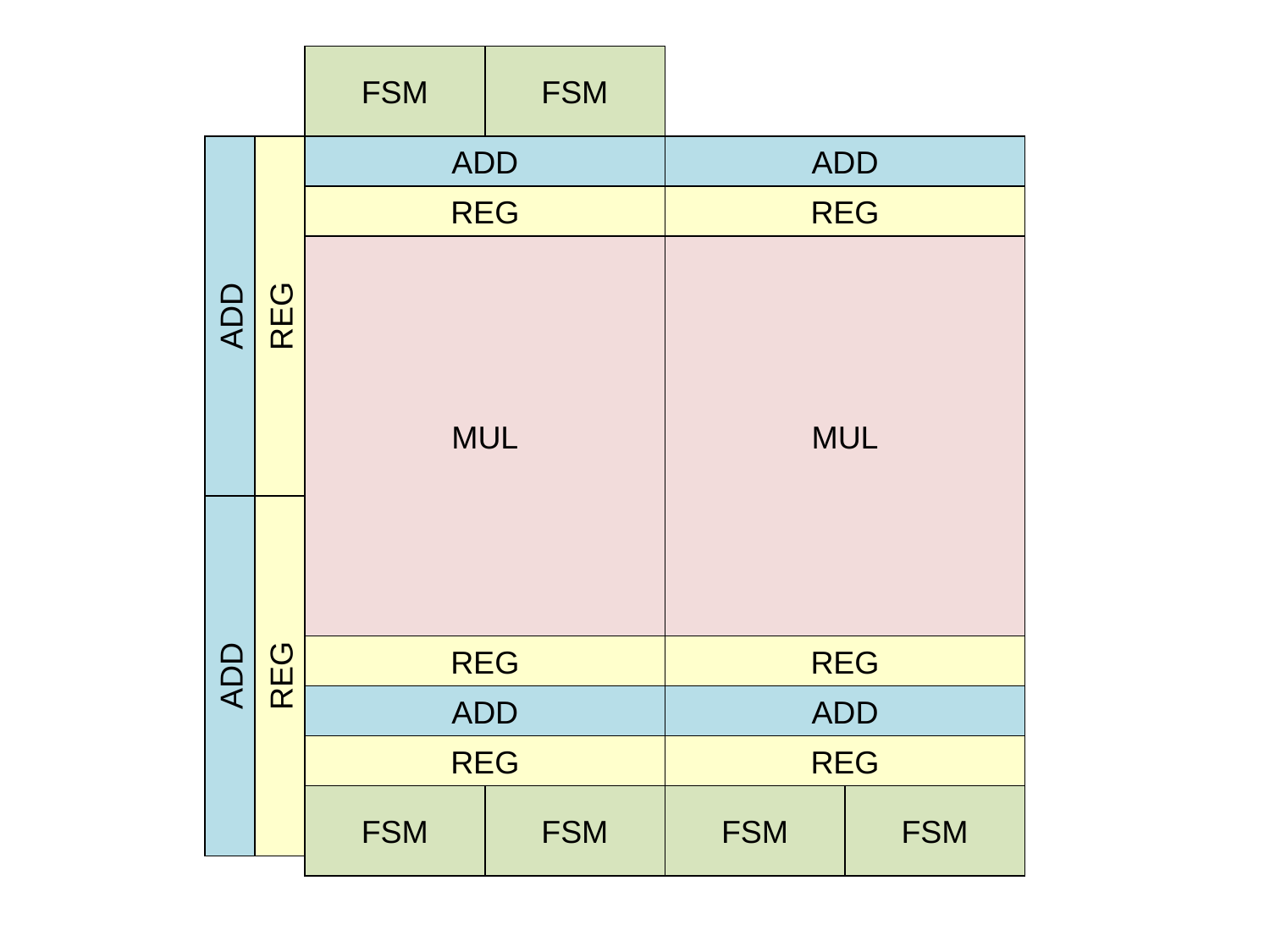

FSM
FSM
ADD
ADD
REG
REG
MUL
MUL
ADD
REG
REG
REG
ADD
REG
ADD
ADD
REG
REG
FSM
FSM
FSM
FSM